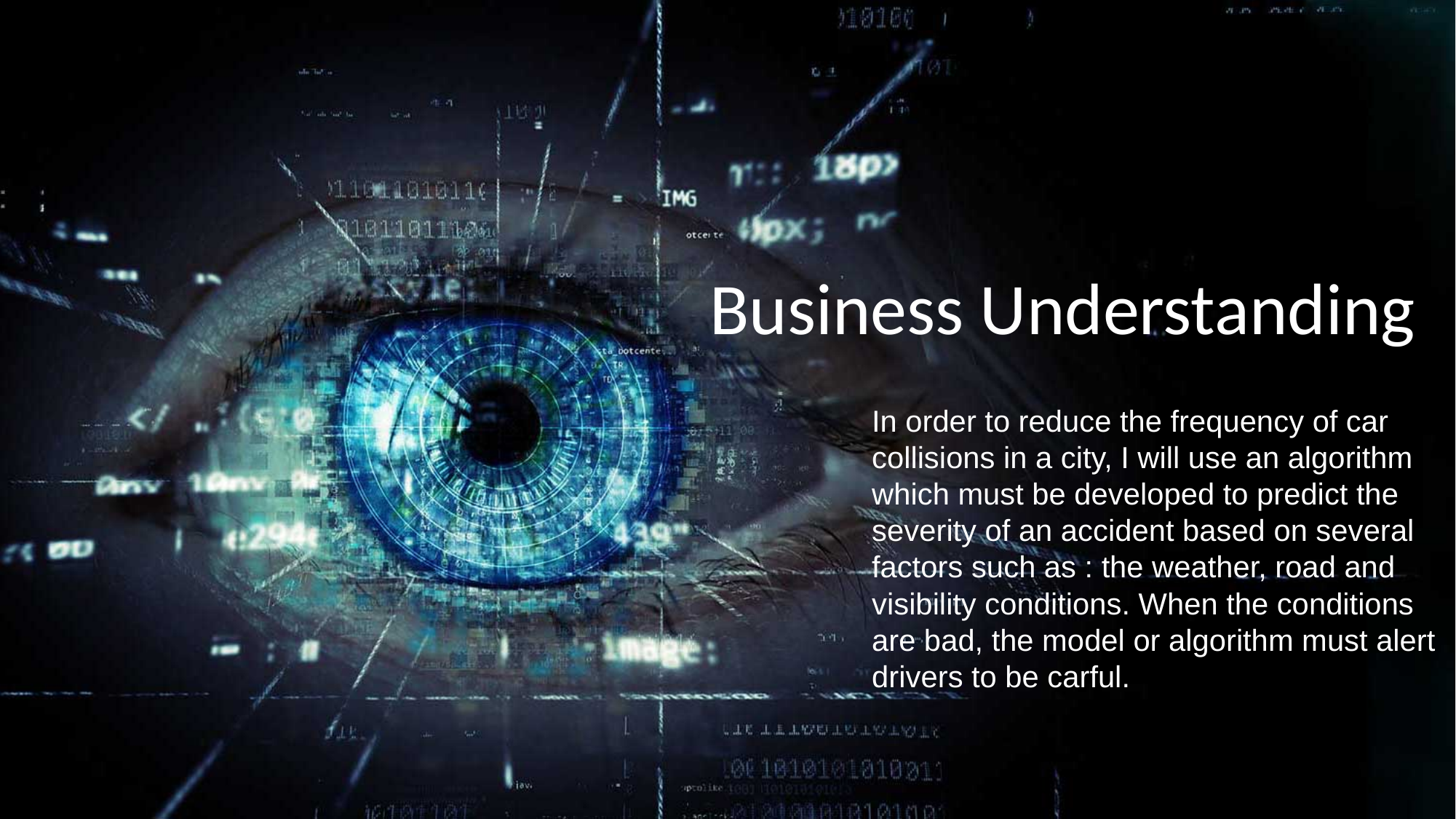

Business Understanding
In order to reduce the frequency of car collisions in a city, I will use an algorithm which must be developed to predict the severity of an accident based on several factors such as : the weather, road and visibility conditions. When the conditions are bad, the model or algorithm must alert drivers to be carful.